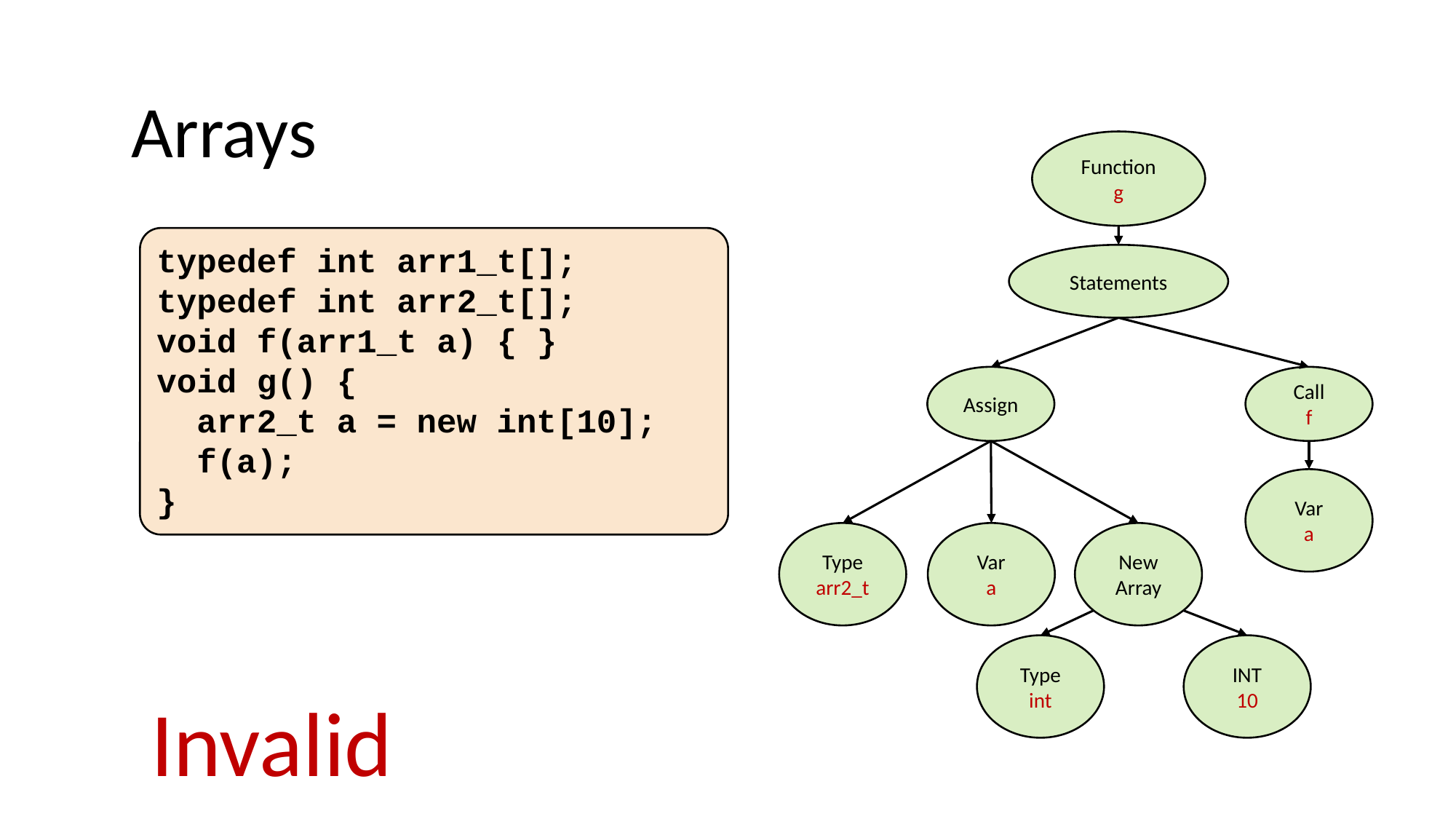

Arrays
Function
g
typedef int arr1_t[];
typedef int arr2_t[];
void f(arr1_t a) { }
void g() {
  arr2_t a = new int[10];
  f(a);
}
Statements
Assign
Call
f
Var
a
Type
arr2_t
Var
a
New
Array
Type
int
INT
10
Invalid